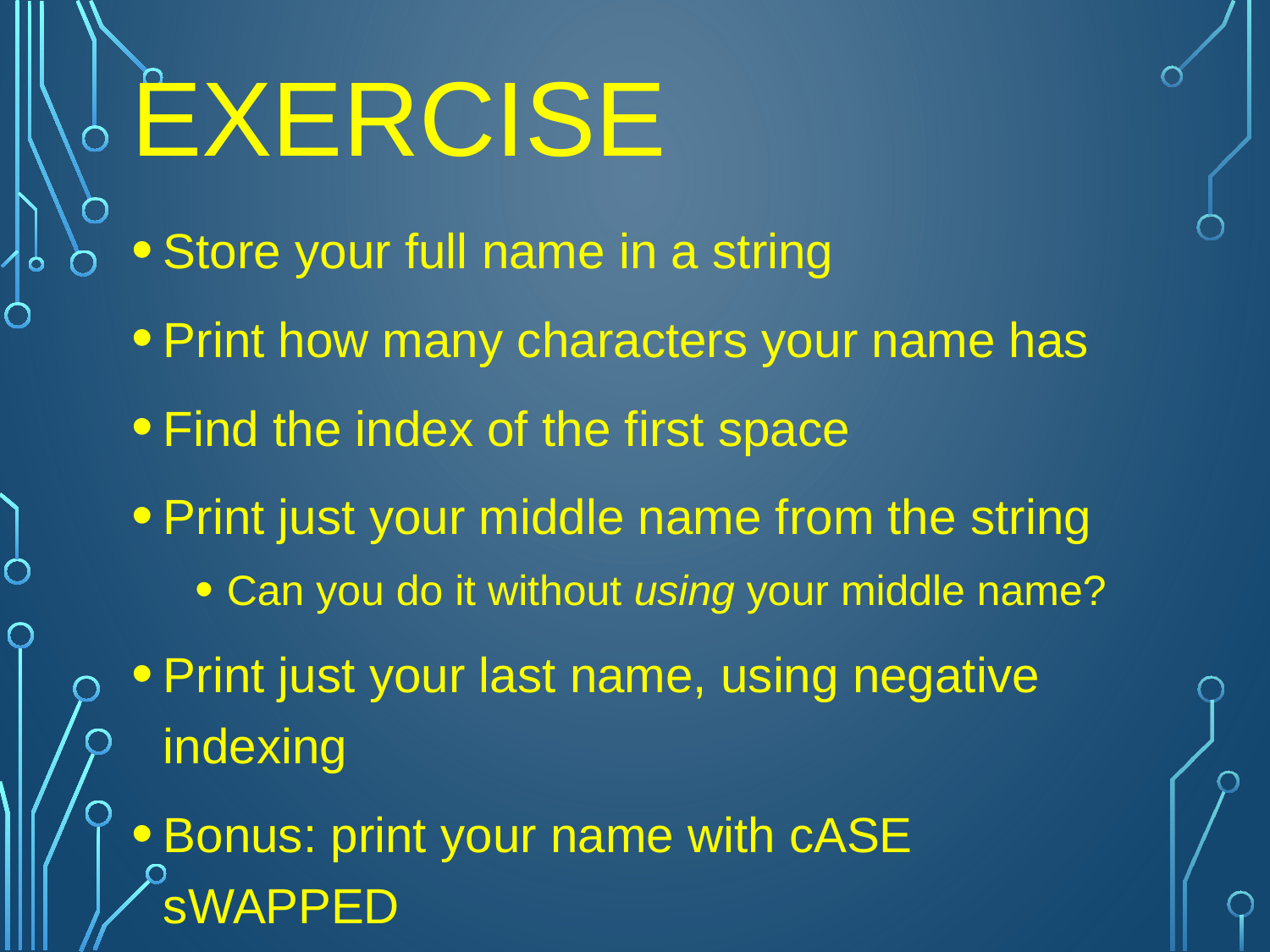

# exercise
Store your full name in a string
Print how many characters your name has
Find the index of the first space
Print just your middle name from the string
Can you do it without using your middle name?
Print just your last name, using negative indexing
Bonus: print your name with cASE sWAPPED